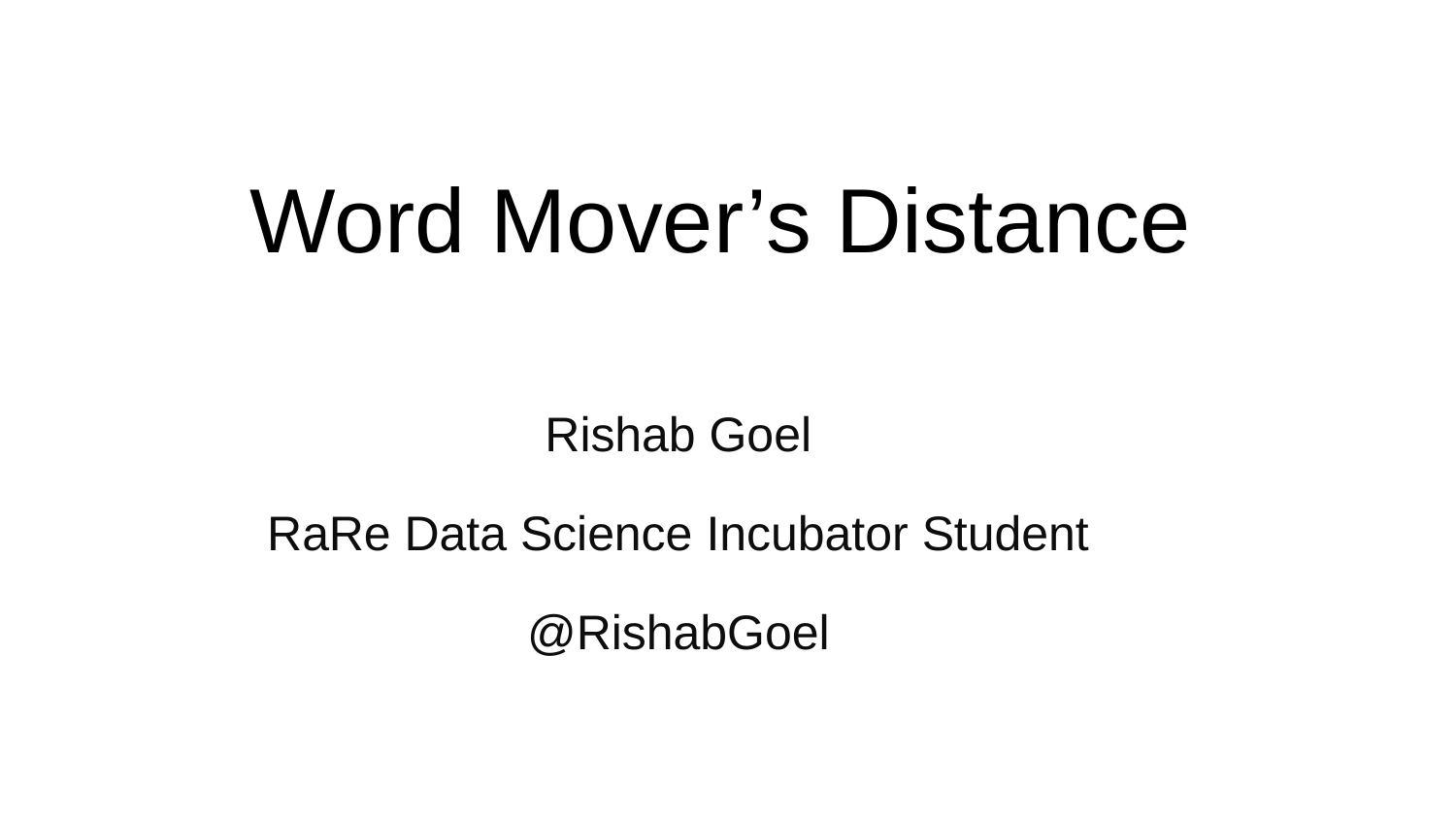

# Word Mover’s Distance

Rishab Goel
RaRe Data Science Incubator Student
@RishabGoel